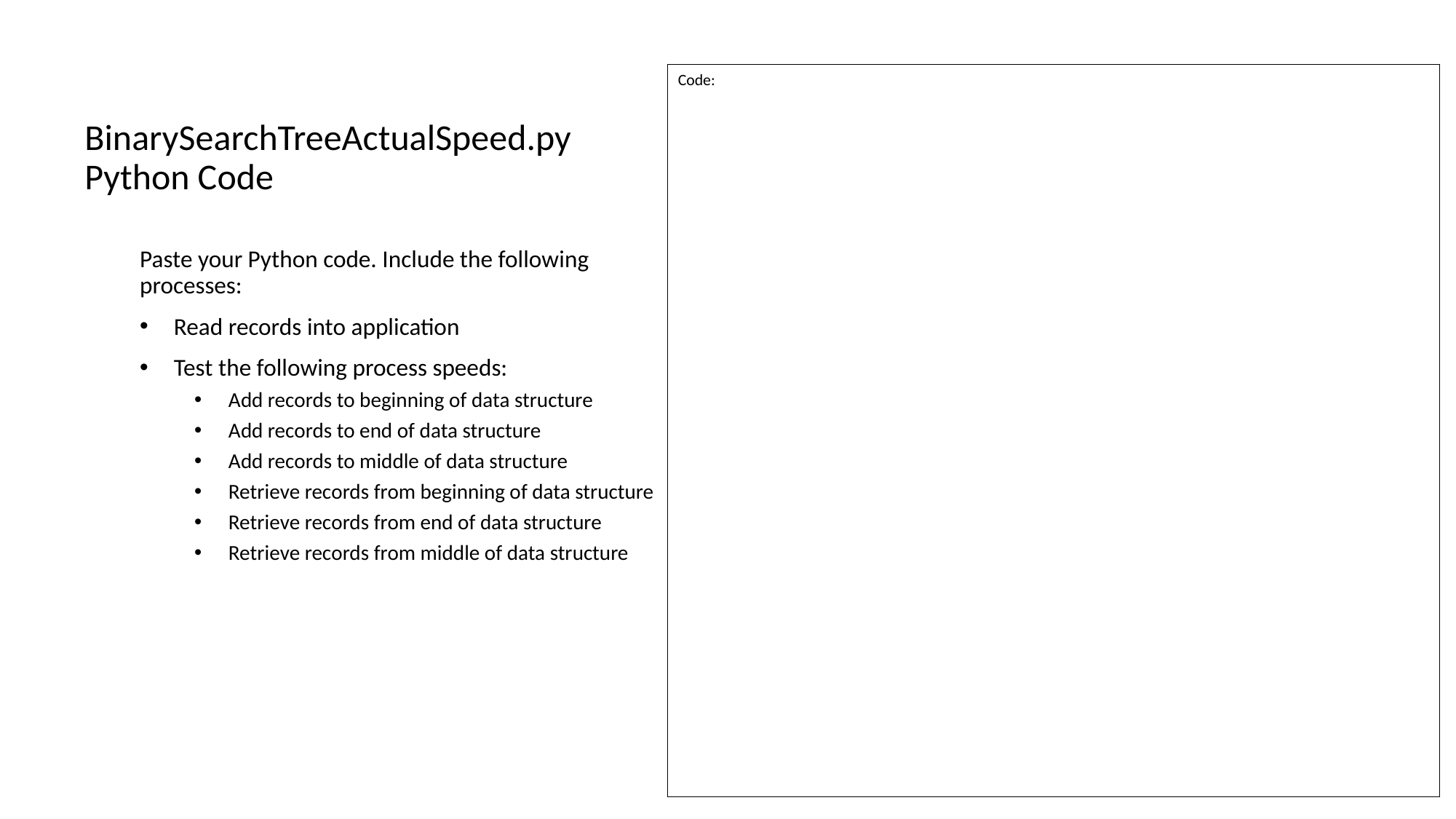

Code:
# BinarySearchTreeActualSpeed.py Python Code
Paste your Python code. Include the following processes:
Read records into application
Test the following process speeds:
Add records to beginning of data structure
Add records to end of data structure
Add records to middle of data structure
Retrieve records from beginning of data structure
Retrieve records from end of data structure
Retrieve records from middle of data structure